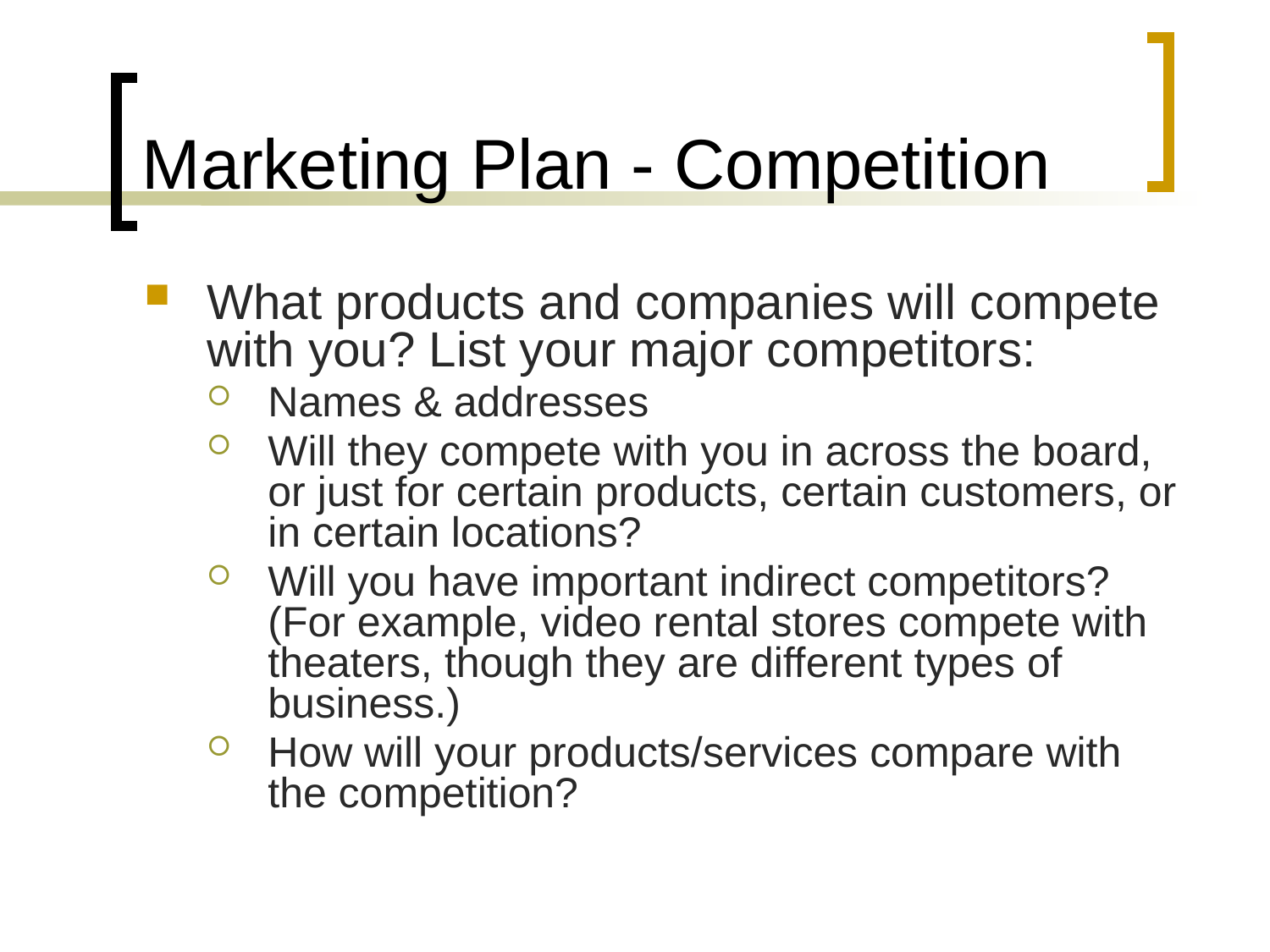

# Marketing Plan - Competition
What products and companies will compete with you? List your major competitors:
Names & addresses
Will they compete with you in across the board, or just for certain products, certain customers, or in certain locations?
Will you have important indirect competitors?  (For example, video rental stores compete with theaters, though they are different types of business.)
How will your products/services compare with the competition?